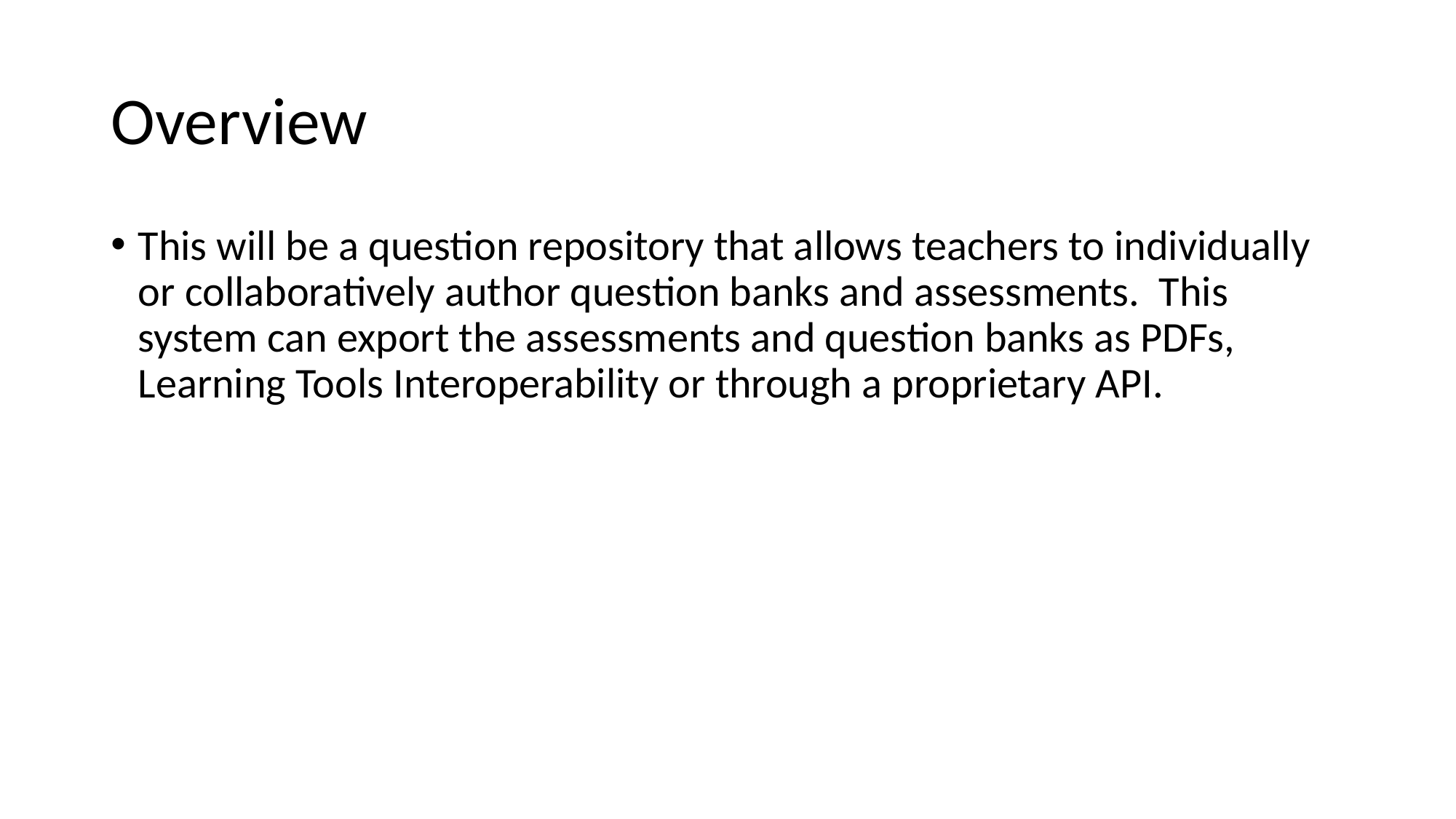

# Overview
This will be a question repository that allows teachers to individually or collaboratively author question banks and assessments.  This system can export the assessments and question banks as PDFs, Learning Tools Interoperability or through a proprietary API.